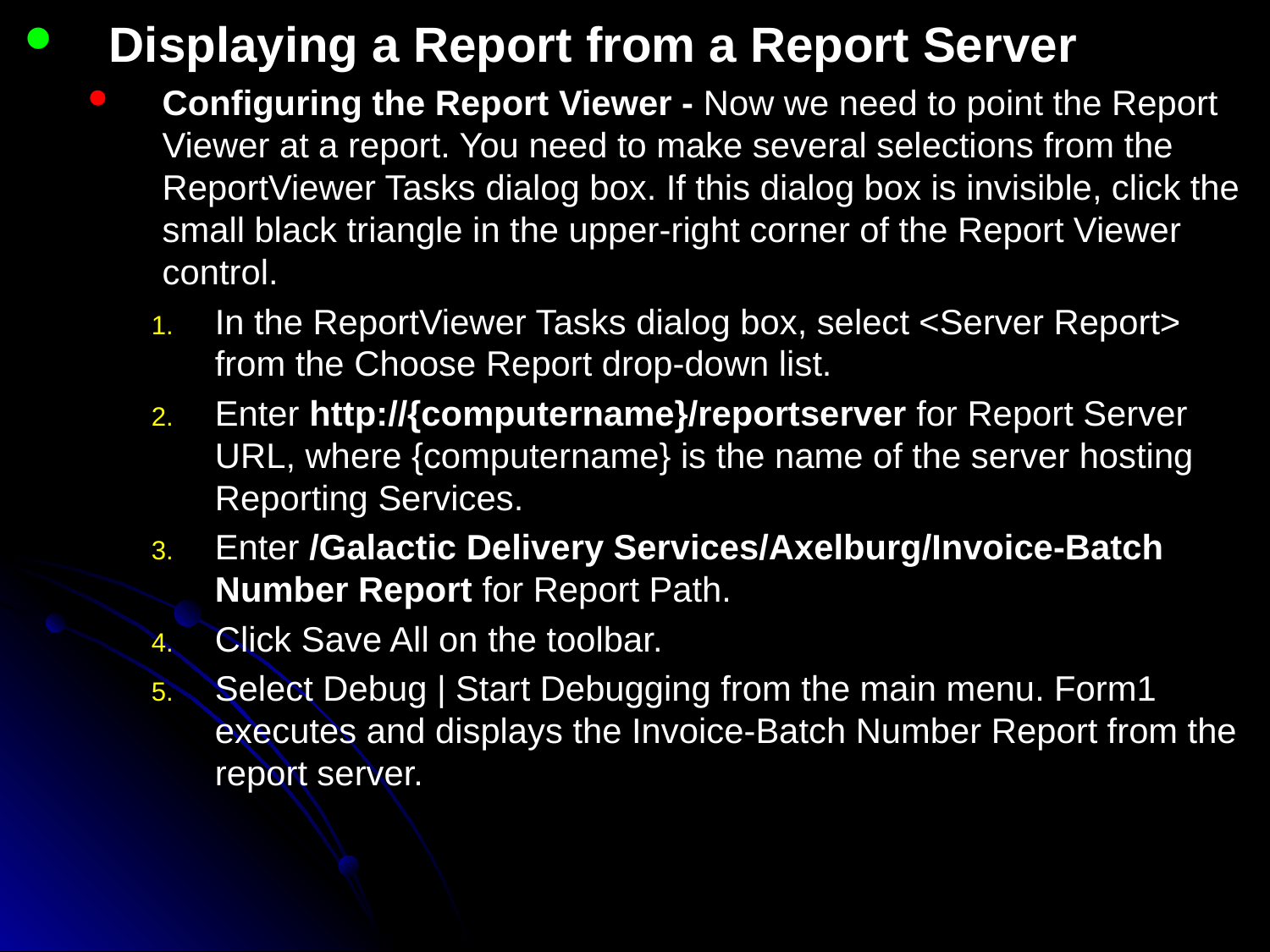

Displaying a Report from a Report Server
Configuring the Report Viewer - Now we need to point the Report Viewer at a report. You need to make several selections from the ReportViewer Tasks dialog box. If this dialog box is invisible, click the small black triangle in the upper-right corner of the Report Viewer control.
In the ReportViewer Tasks dialog box, select <Server Report> from the Choose Report drop-down list.
Enter http://{computername}/reportserver for Report Server URL, where {computername} is the name of the server hosting Reporting Services.
Enter /Galactic Delivery Services/Axelburg/Invoice-Batch Number Report for Report Path.
Click Save All on the toolbar.
Select Debug | Start Debugging from the main menu. Form1 executes and displays the Invoice-Batch Number Report from the report server.